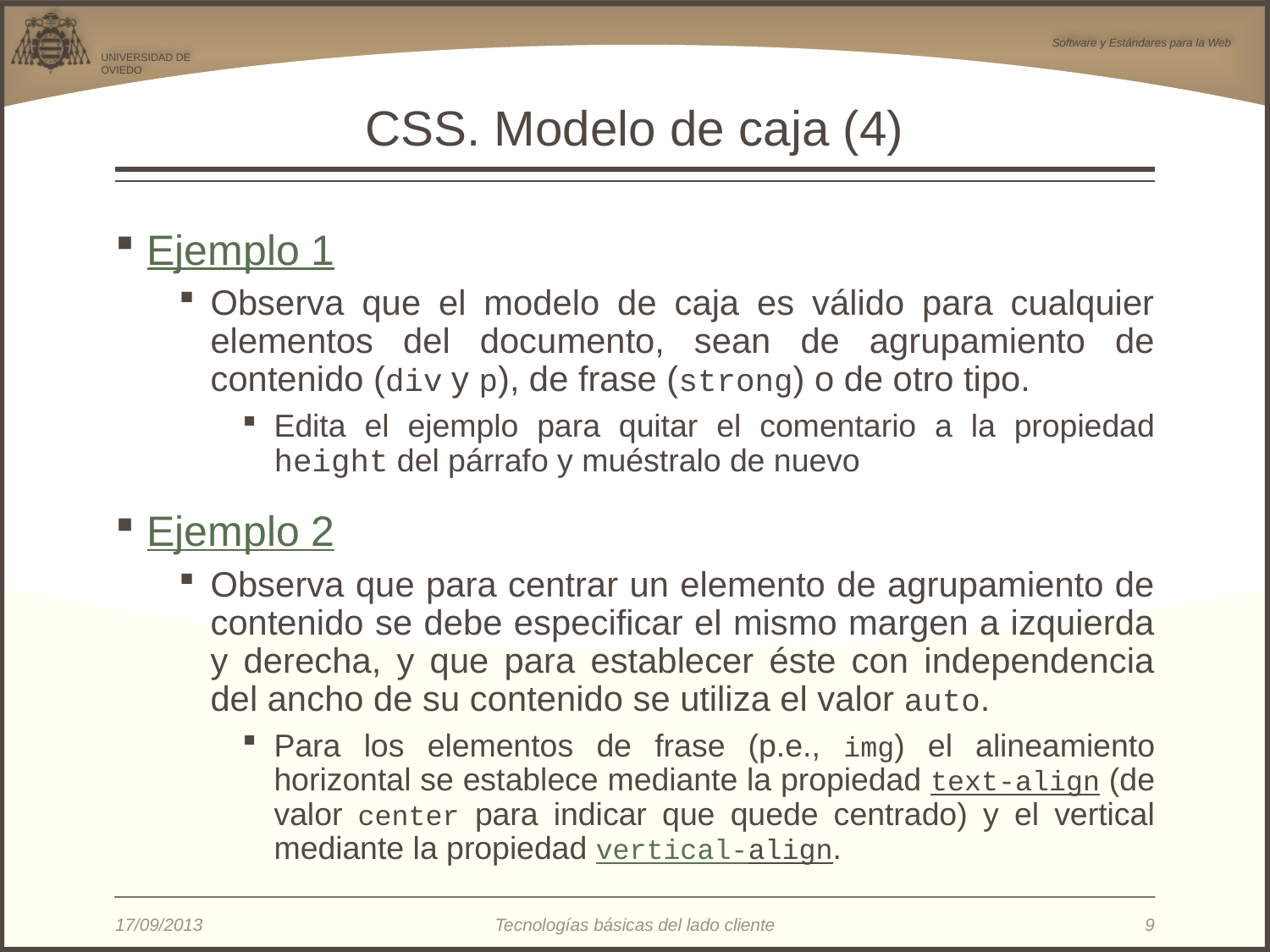

# CSS. Modelo de caja (4)
Ejemplo 1
Observa que el modelo de caja es válido para cualquier elementos del documento, sean de agrupamiento de contenido (div y p), de frase (strong) o de otro tipo.
Edita el ejemplo para quitar el comentario a la propiedad height del párrafo y muéstralo de nuevo
Ejemplo 2
Observa que para centrar un elemento de agrupamiento de contenido se debe especificar el mismo margen a izquierda y derecha, y que para establecer éste con independencia del ancho de su contenido se utiliza el valor auto.
Para los elementos de frase (p.e., img) el alineamiento horizontal se establece mediante la propiedad text-align (de valor center para indicar que quede centrado) y el vertical mediante la propiedad vertical-align.
Tecnologías básicas del lado cliente
17/09/2013
9